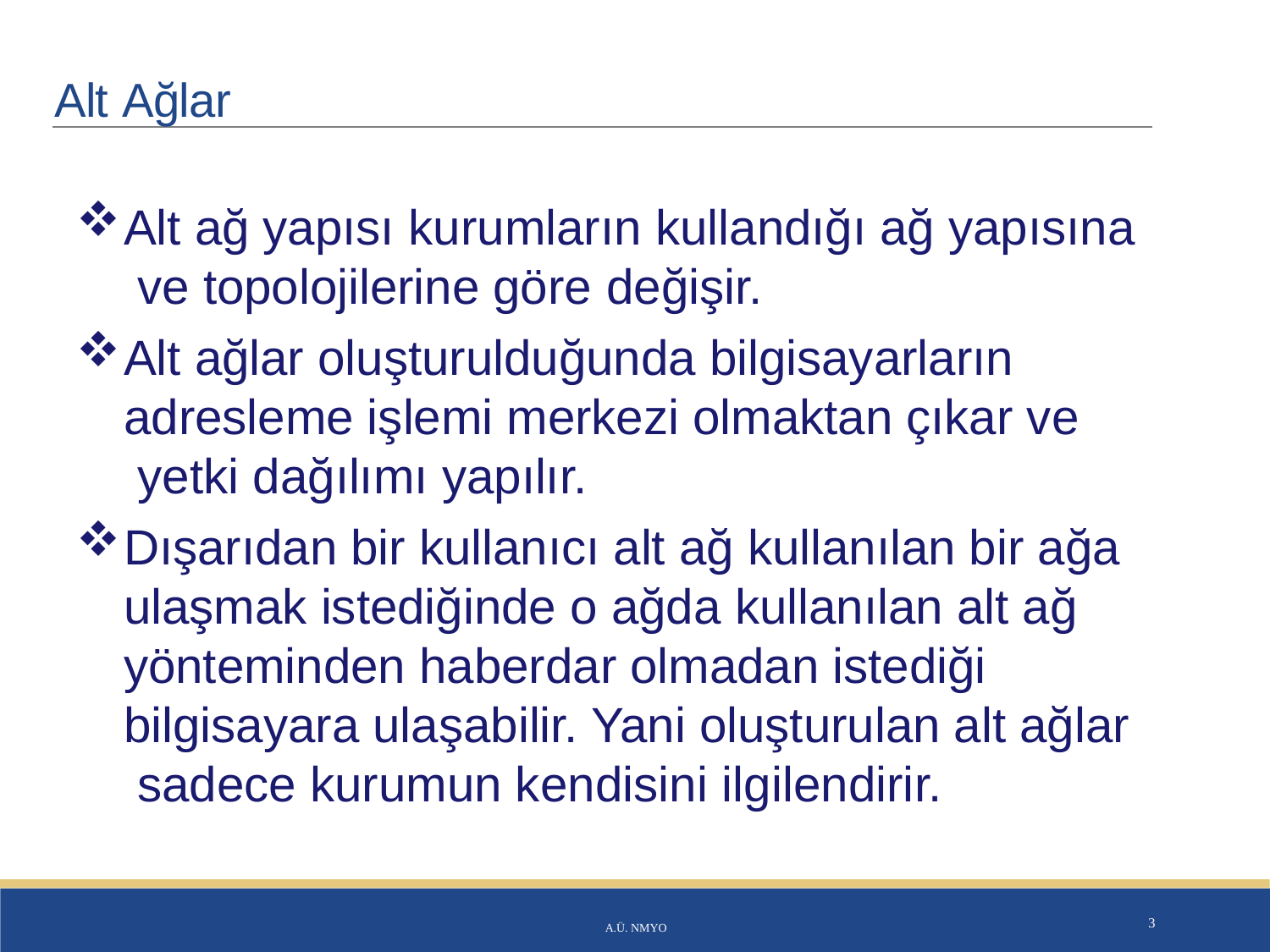

# Alt Ağlar
Alt ağ yapısı kurumların kullandığı ağ yapısına  ve topolojilerine göre değişir.
Alt ağlar oluşturulduğunda bilgisayarların  adresleme işlemi merkezi olmaktan çıkar ve  yetki dağılımı yapılır.
Dışarıdan bir kullanıcı alt ağ kullanılan bir ağa  ulaşmak istediğinde o ağda kullanılan alt ağ  yönteminden haberdar olmadan istediği  bilgisayara ulaşabilir. Yani oluşturulan alt ağlar  sadece kurumun kendisini ilgilendirir.
A.Ü. NMYO
3